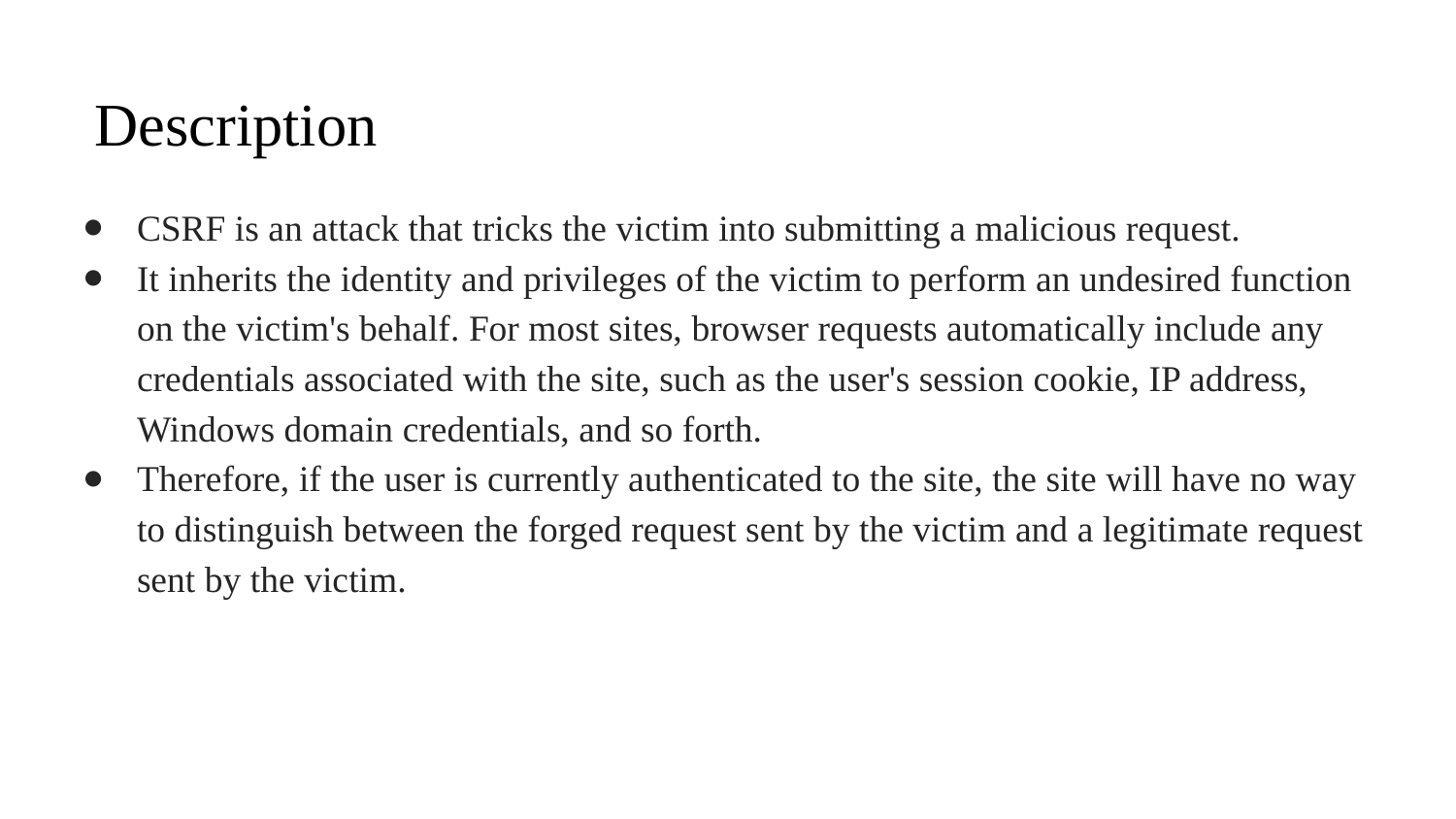

# Description

CSRF is an attack that tricks the victim into submitting a malicious request.
It inherits the identity and privileges of the victim to perform an undesired function on the victim's behalf. For most sites, browser requests automatically include any credentials associated with the site, such as the user's session cookie, IP address, Windows domain credentials, and so forth.
Therefore, if the user is currently authenticated to the site, the site will have no way to distinguish between the forged request sent by the victim and a legitimate request sent by the victim.